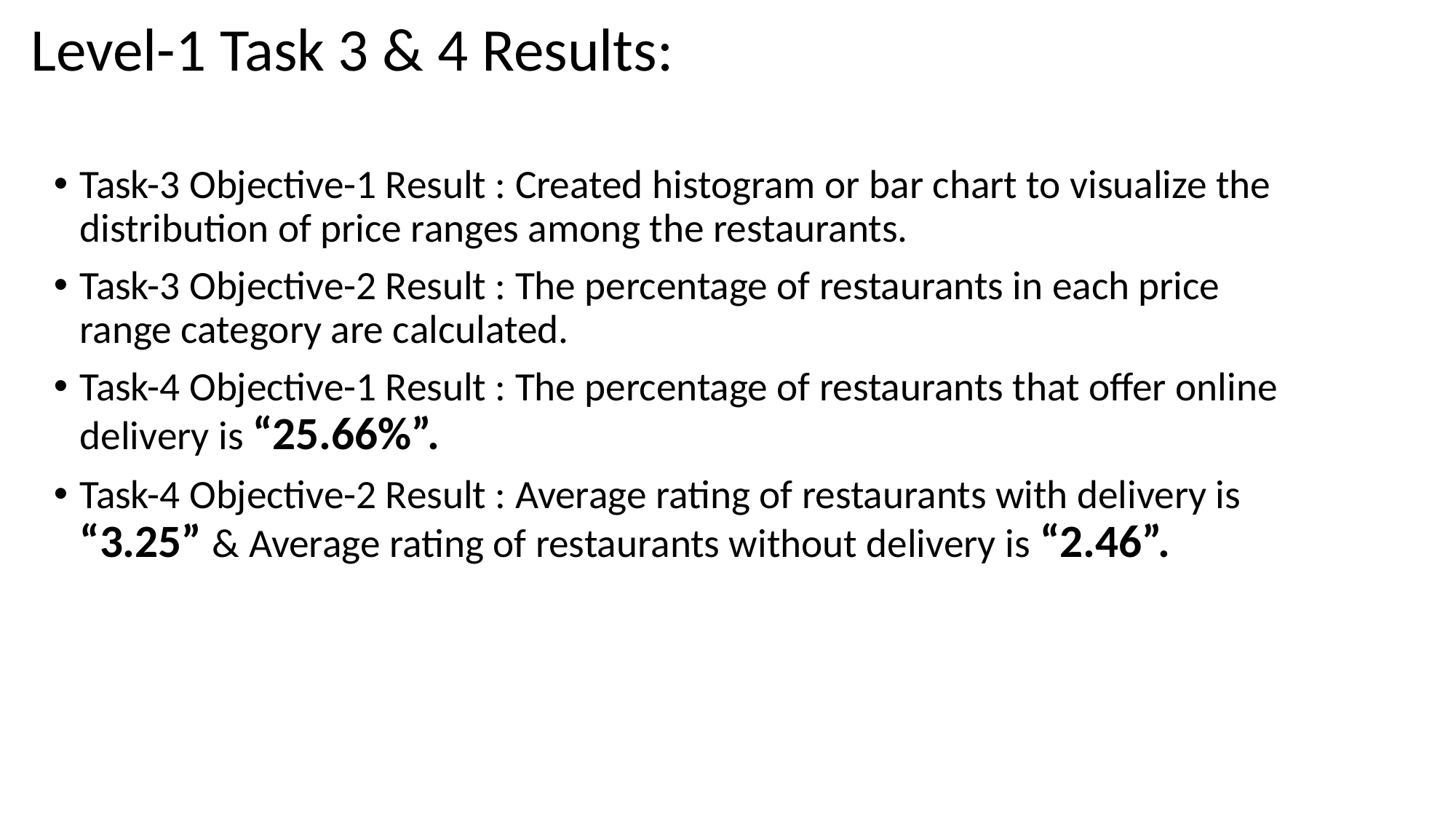

# Level-1 Task 3 & 4 Results:

Task-3 Objective-1 Result : Created histogram or bar chart to visualize the distribution of price ranges among the restaurants.
Task-3 Objective-2 Result : The percentage of restaurants in each price range category are calculated.
Task-4 Objective-1 Result : The percentage of restaurants that offer online delivery is “25.66%”.
Task-4 Objective-2 Result : Average rating of restaurants with delivery is “3.25” & Average rating of restaurants without delivery is “2.46”.